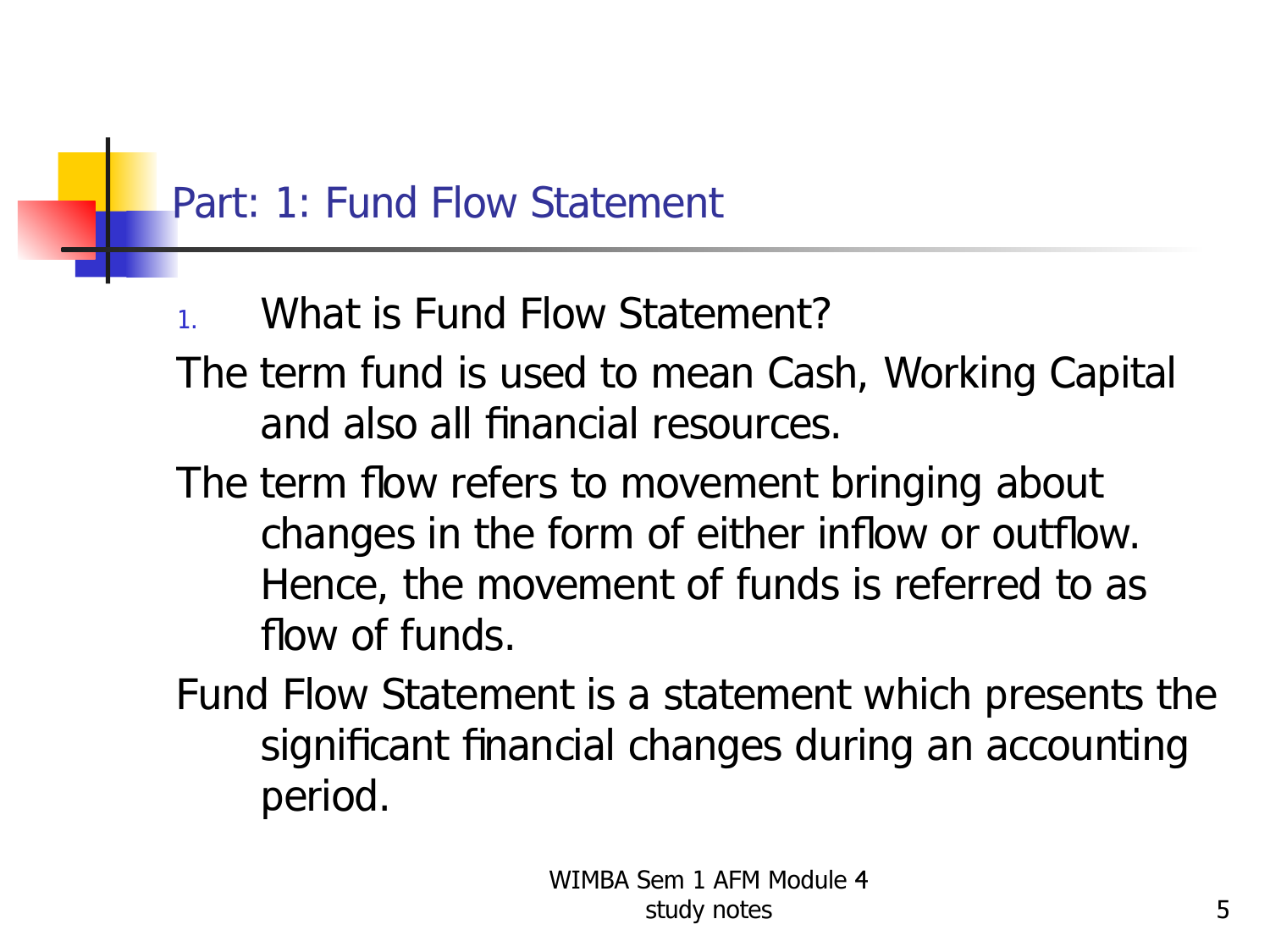

# Part: 1: Fund Flow Statement
What is Fund Flow Statement?
The term fund is used to mean Cash, Working Capital and also all financial resources.
The term flow refers to movement bringing about changes in the form of either inflow or outflow. Hence, the movement of funds is referred to as flow of funds.
Fund Flow Statement is a statement which presents the significant financial changes during an accounting period.

WIMBA Sem 1 AFM Module 4 study notes
5